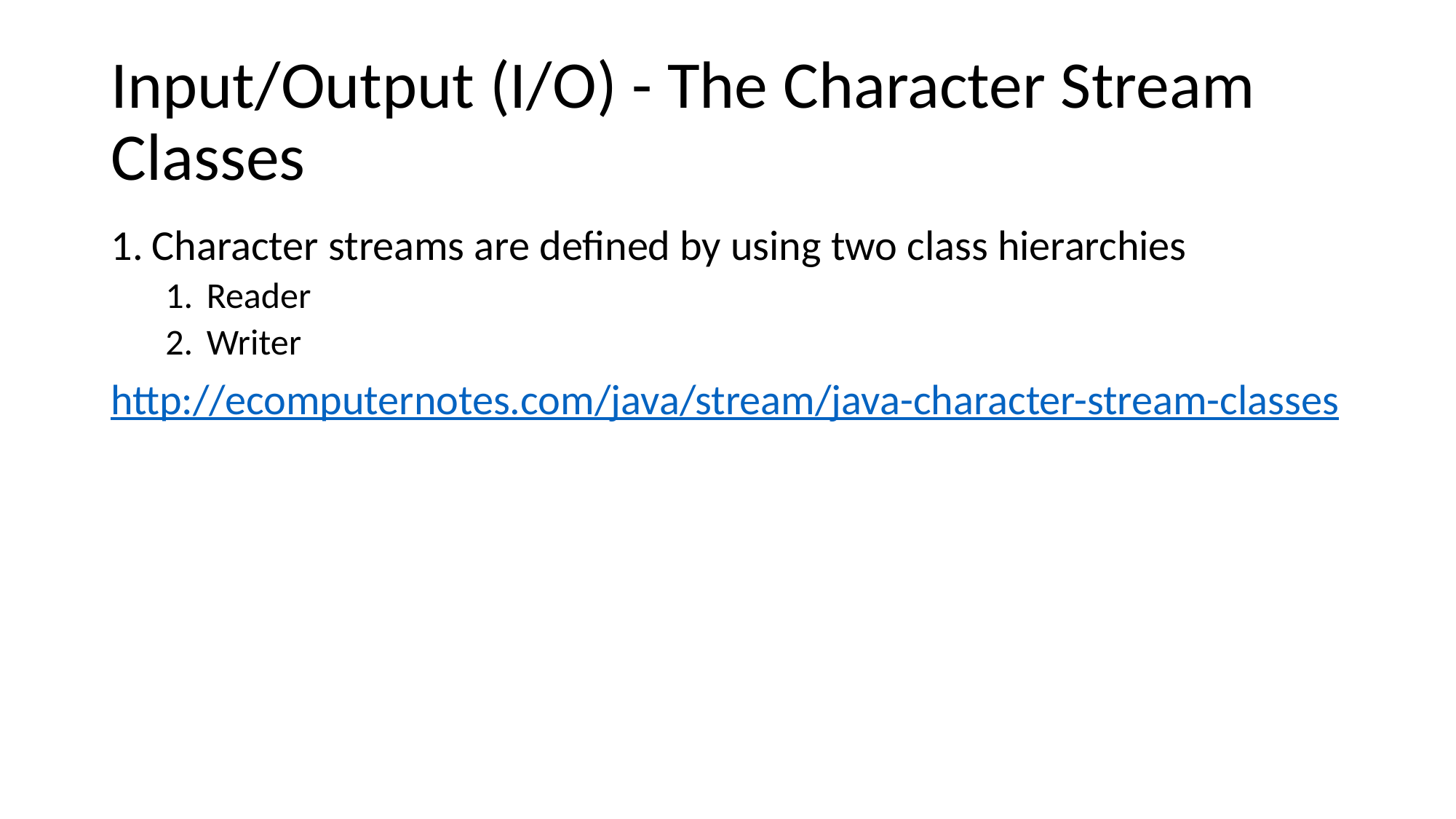

# Input/Output (I/O) - The Character Stream Classes
Character streams are defined by using two class hierarchies
Reader
Writer
http://ecomputernotes.com/java/stream/java-character-stream-classes